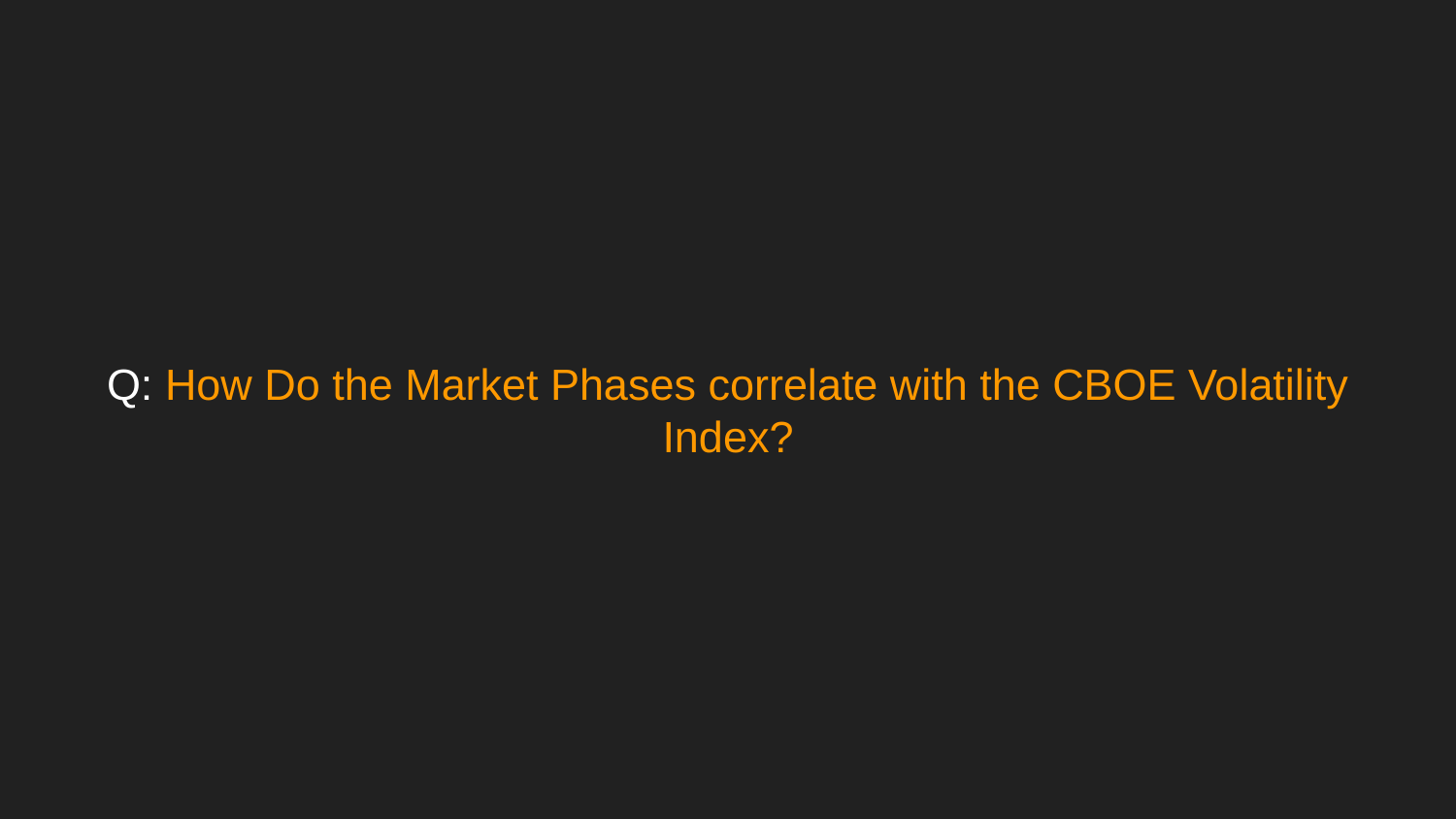

# Q: How Do the Market Phases correlate with the CBOE Volatility Index?